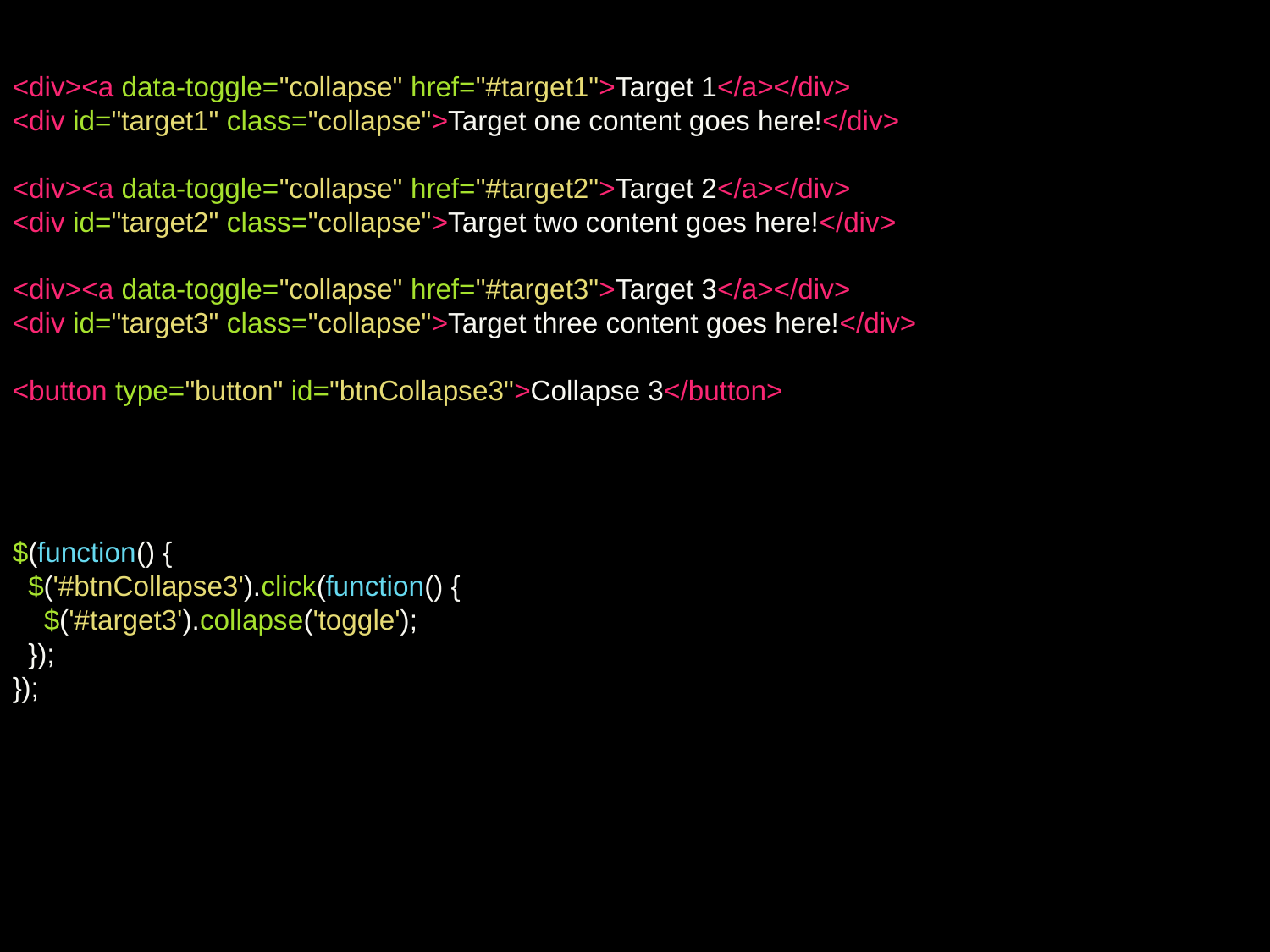

<div><a data-toggle="collapse" href="#target1">Target 1</a></div>
<div id="target1" class="collapse">Target one content goes here!</div>

<div><a data-toggle="collapse" href="#target2">Target 2</a></div>
<div id="target2" class="collapse">Target two content goes here!</div>

<div><a data-toggle="collapse" href="#target3">Target 3</a></div>
<div id="target3" class="collapse">Target three content goes here!</div>

<button type="button" id="btnCollapse3">Collapse 3</button>
$(function() {
  $('#btnCollapse3').click(function() {
    $('#target3').collapse('toggle');
  });
});